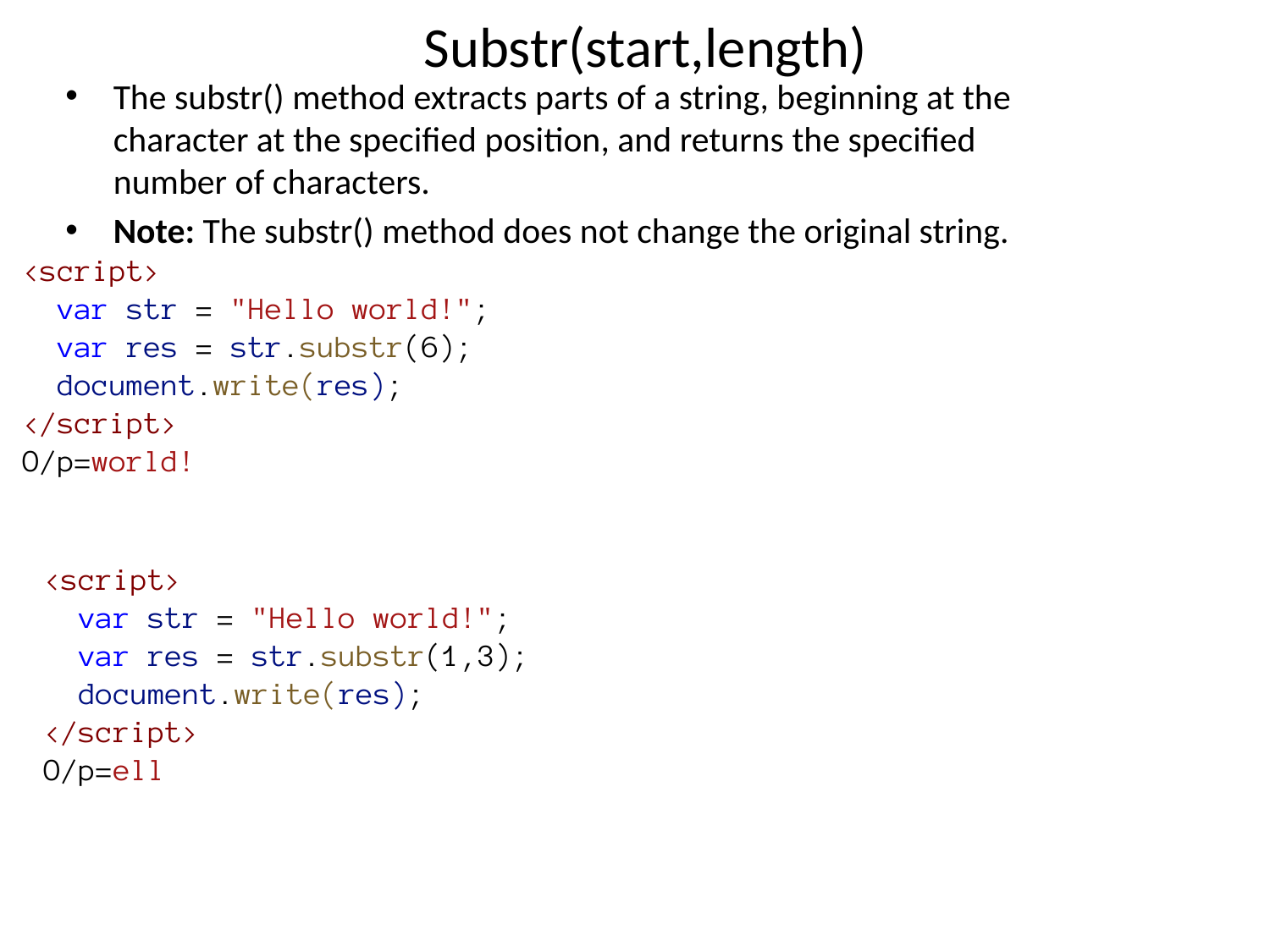

# Substr(start,length)
The substr() method extracts parts of a string, beginning at the character at the specified position, and returns the specified number of characters.
Note: The substr() method does not change the original string.

<script>
  var str = "Hello world!";
  var res = str.substr(6);
  document.write(res);
</script>
O/p=world!
<script>
  var str = "Hello world!";
  var res = str.substr(1,3);
  document.write(res);
</script>
O/p=ell